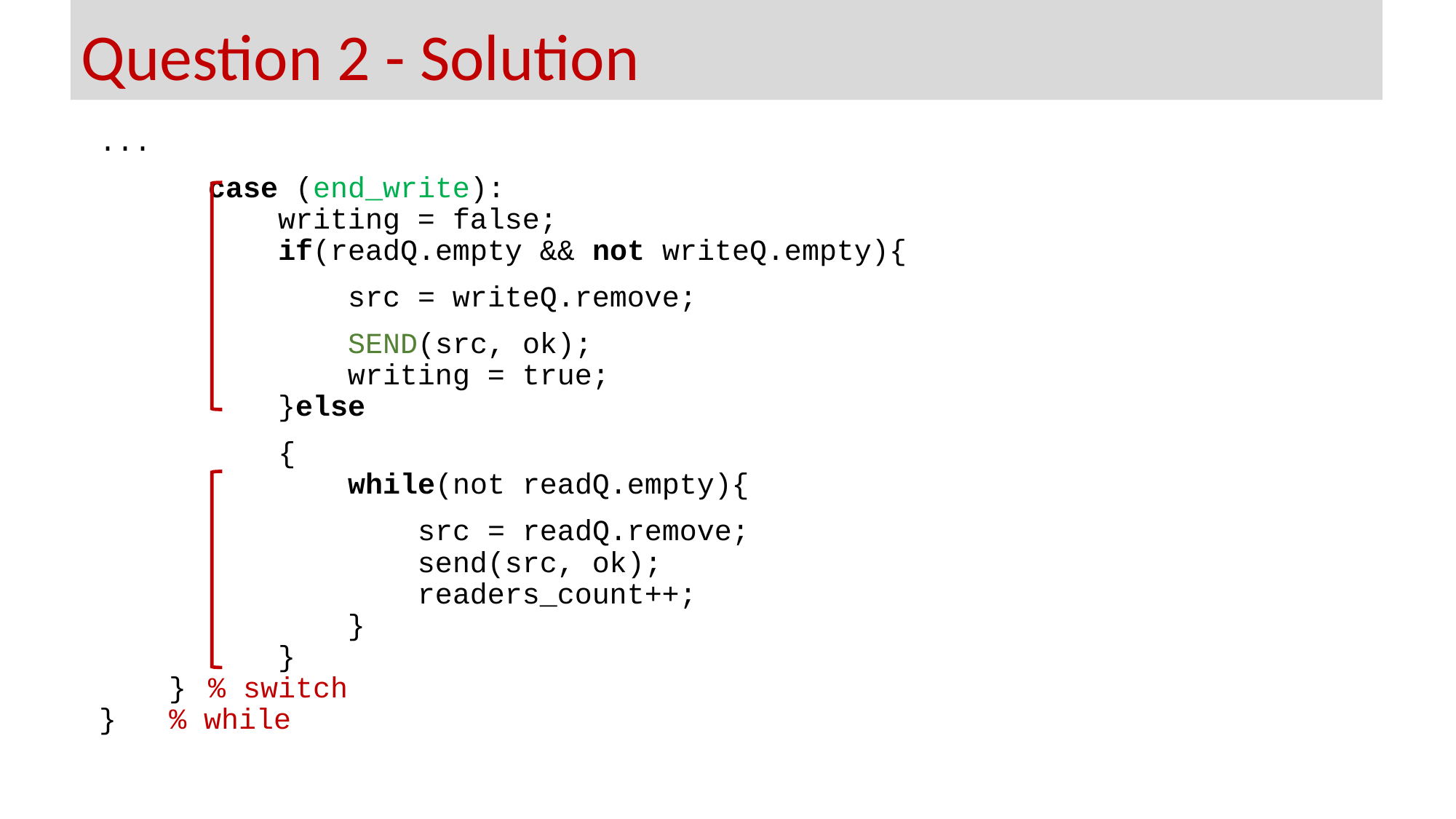

# Question 2 - Solution
...
	case (end_write):
	    writing = false;
	    if(readQ.empty && not writeQ.empty){
	        src = writeQ.remove;
	        SEND(src, ok);
	        writing = true;
	    }else
	    {
	        while(not readQ.empty){
	            src = readQ.remove;
	            send(src, ok);
	            readers_count++;
	        }
	    }
    } 	% switch
}   % while